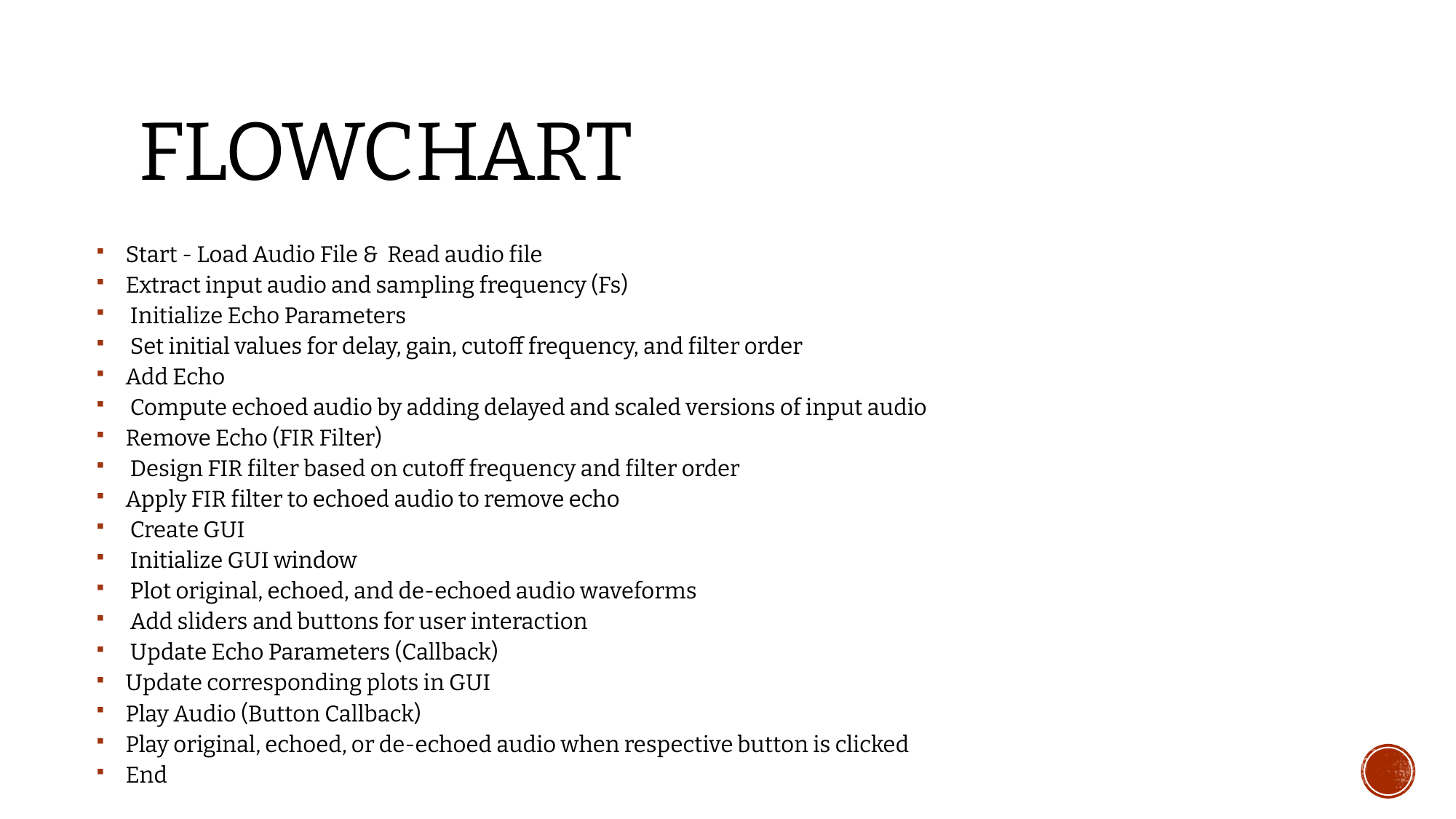

# FLOWCHART
Start - Load Audio File &  Read audio file
Extract input audio and sampling frequency (Fs)
 Initialize Echo Parameters
 Set initial values for delay, gain, cutoff frequency, and filter order
Add Echo
 Compute echoed audio by adding delayed and scaled versions of input audio
Remove Echo (FIR Filter)
 Design FIR filter based on cutoff frequency and filter order
Apply FIR filter to echoed audio to remove echo
 Create GUI
 Initialize GUI window
 Plot original, echoed, and de-echoed audio waveforms
 Add sliders and buttons for user interaction
 Update Echo Parameters (Callback)
Update corresponding plots in GUI
Play Audio (Button Callback)
Play original, echoed, or de-echoed audio when respective button is clicked
End